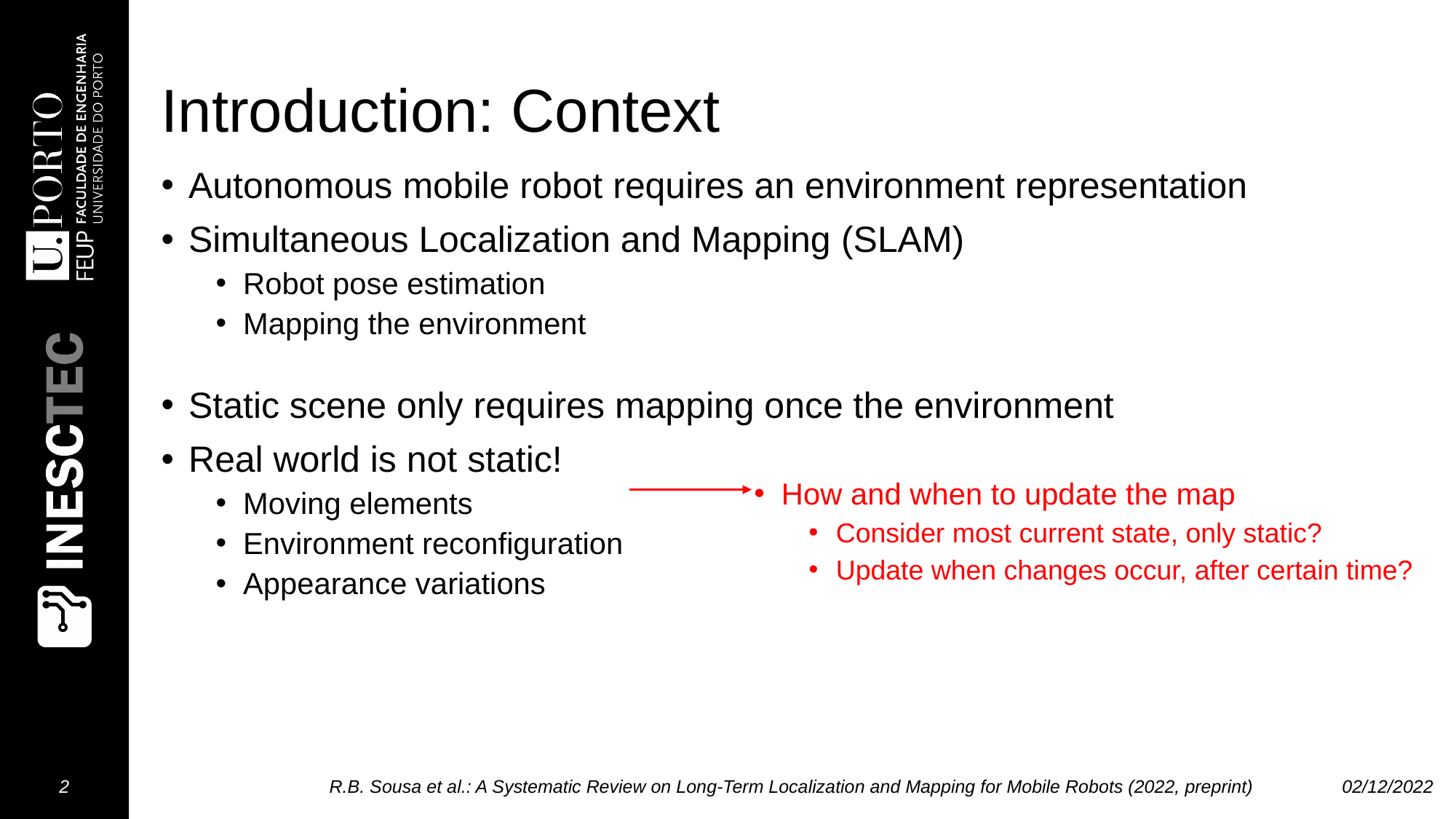

# Introduction: Context
Autonomous mobile robot requires an environment representation
Simultaneous Localization and Mapping (SLAM)
Robot pose estimation
Mapping the environment
Static scene only requires mapping once the environment
Real world is not static!
Moving elements
Environment reconfiguration
Appearance variations

How and when to update the map
Consider most current state, only static?
Update when changes occur, after certain time?
2
R.B. Sousa et al.: A Systematic Review on Long-Term Localization and Mapping for Mobile Robots (2022, preprint)
02/12/2022